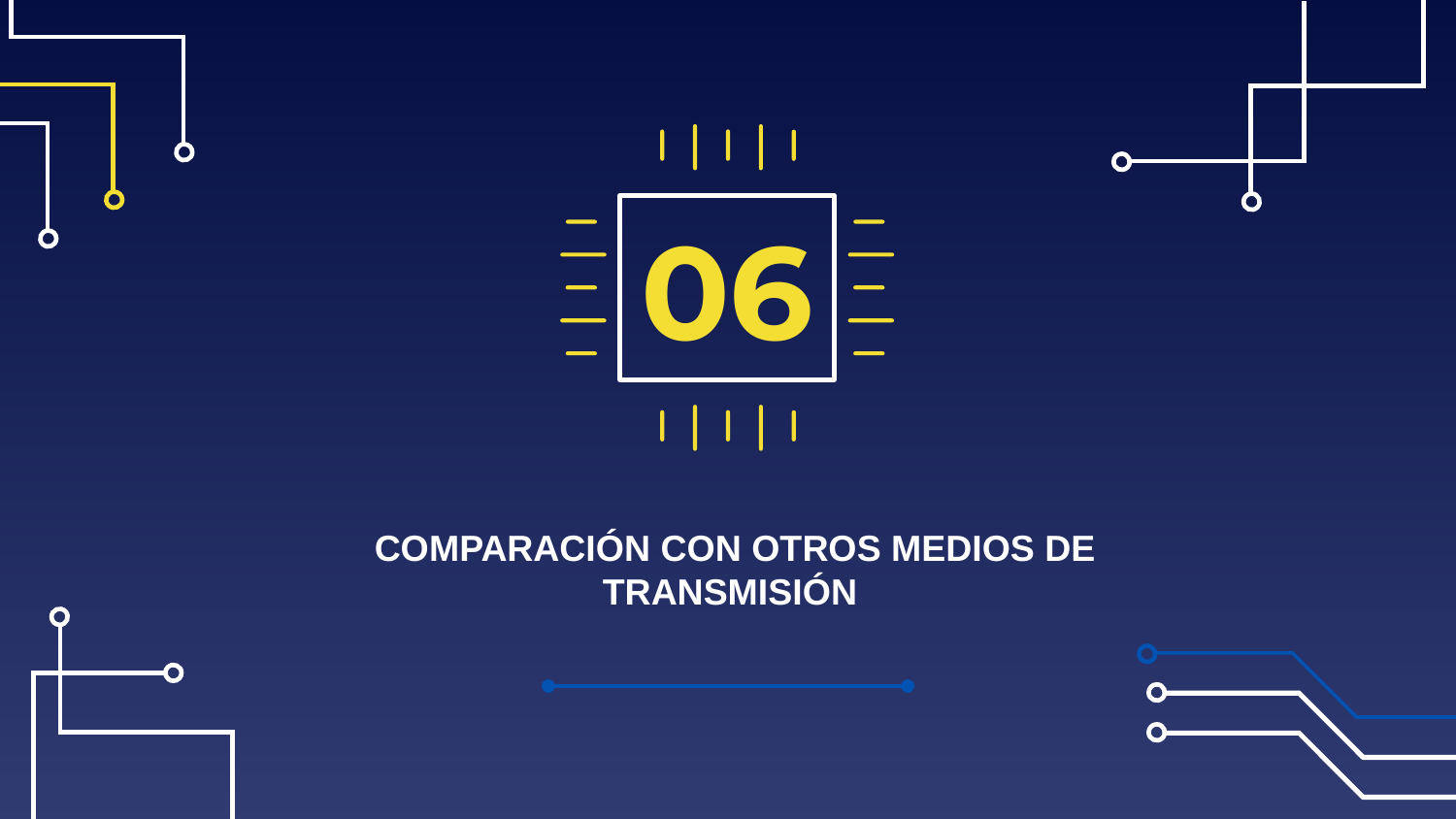

06

# COMPARACIÓN CON OTROS MEDIOS DE TRANSMISIÓN